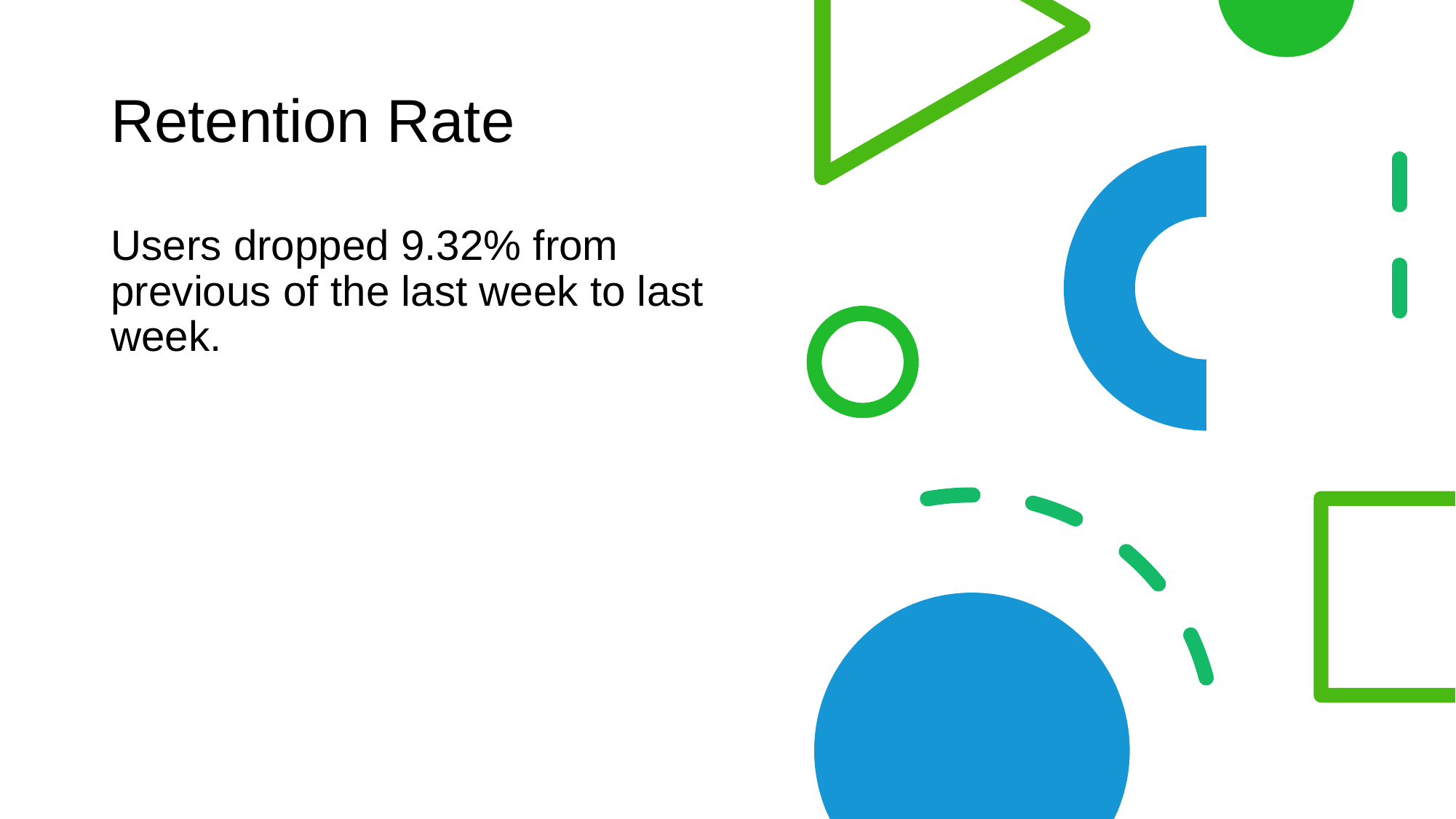

# Retention Rate

Users dropped 9.32% from previous of the last week to last week.